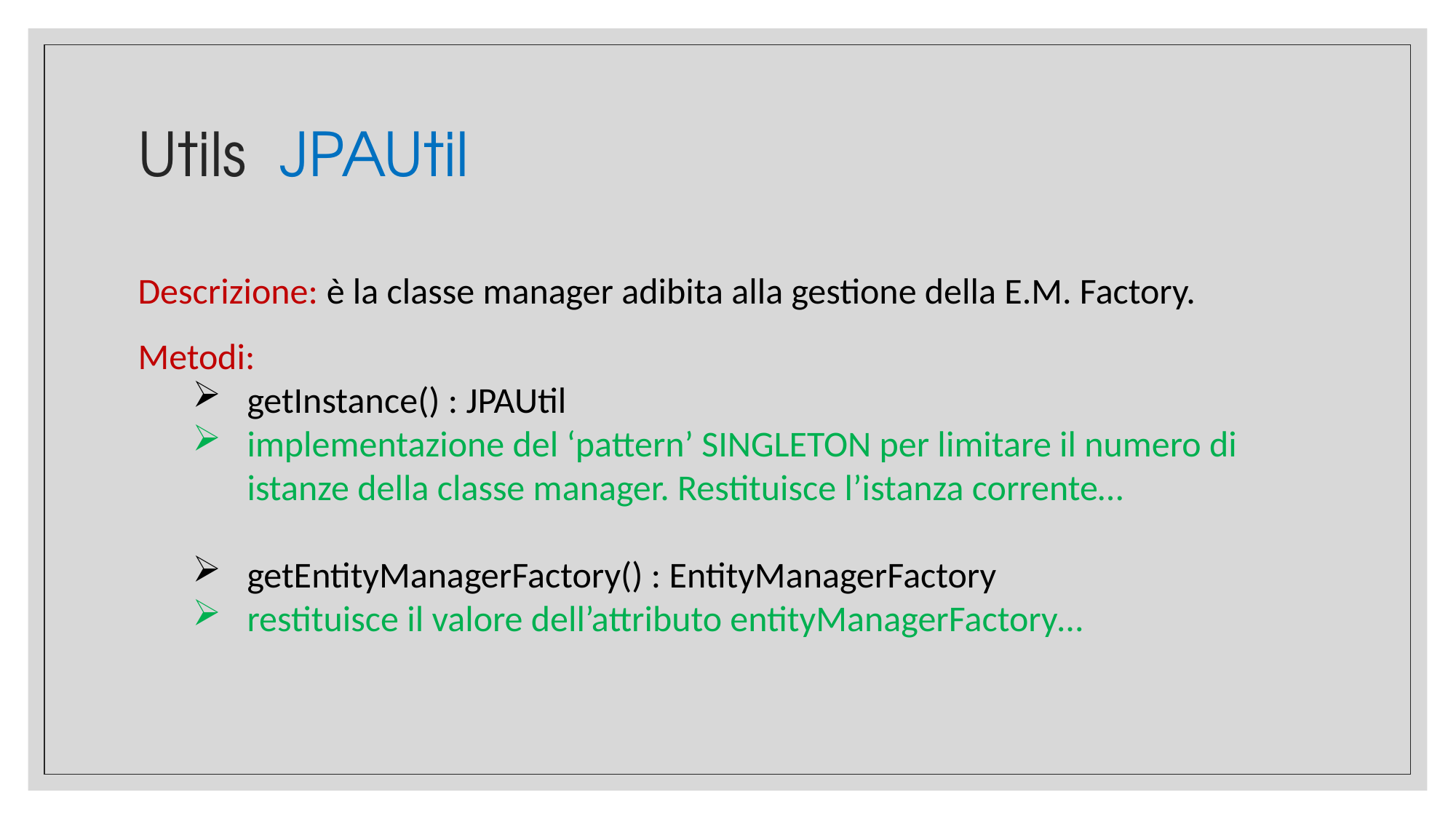

# Utils  JPAUtil
Descrizione: è la classe manager adibita alla gestione della E.M. Factory.
Metodi:
getInstance() : JPAUtil
implementazione del ‘pattern’ SINGLETON per limitare il numero di istanze della classe manager. Restituisce l’istanza corrente…

getEntityManagerFactory() : EntityManagerFactory
restituisce il valore dell’attributo entityManagerFactory…